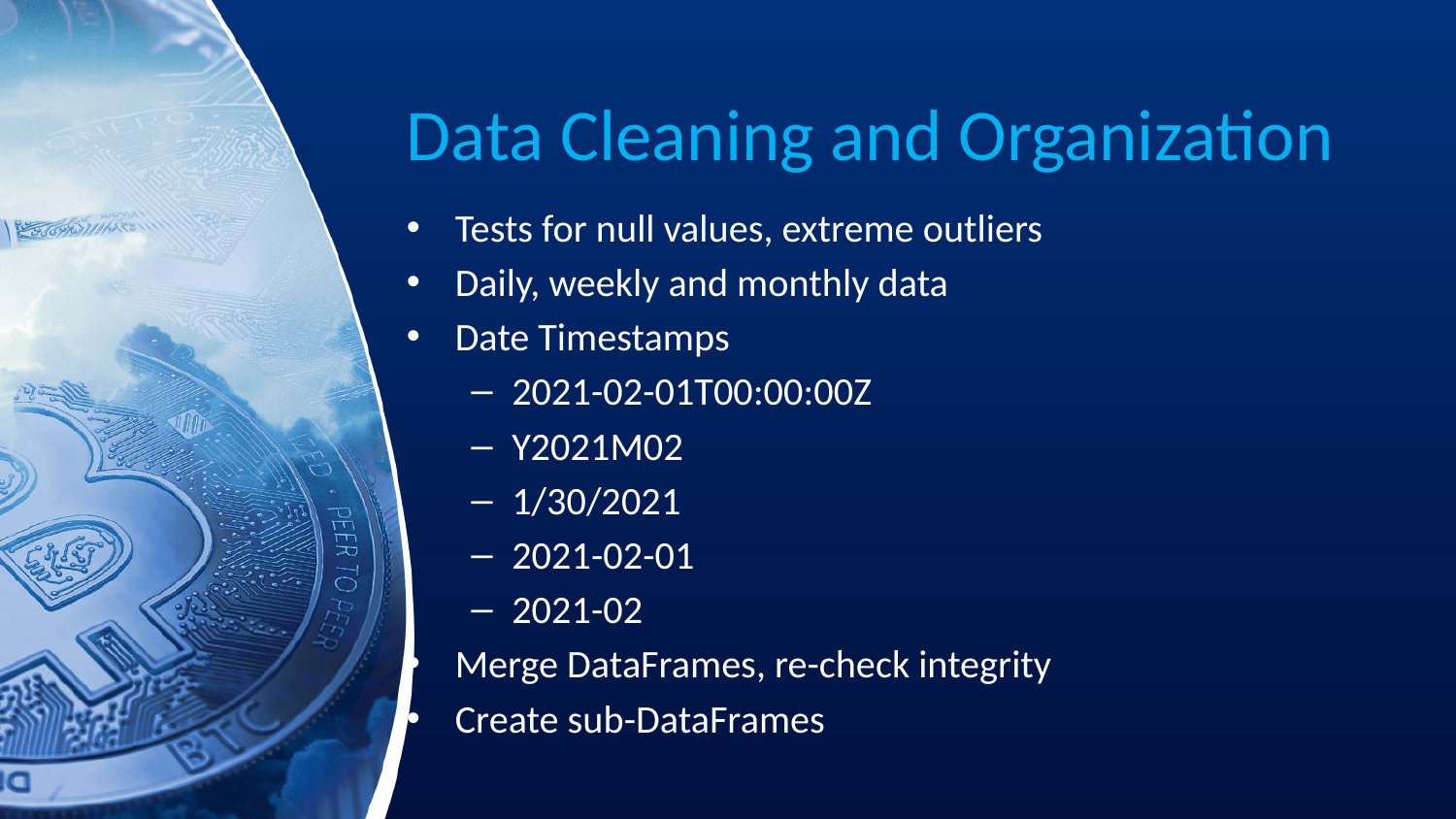

# Data Cleaning and Organization
Tests for null values, extreme outliers
Daily, weekly and monthly data
Date Timestamps
2021-02-01T00:00:00Z
Y2021M02
1/30/2021
2021-02-01
2021-02
Merge DataFrames, re-check integrity
Create sub-DataFrames